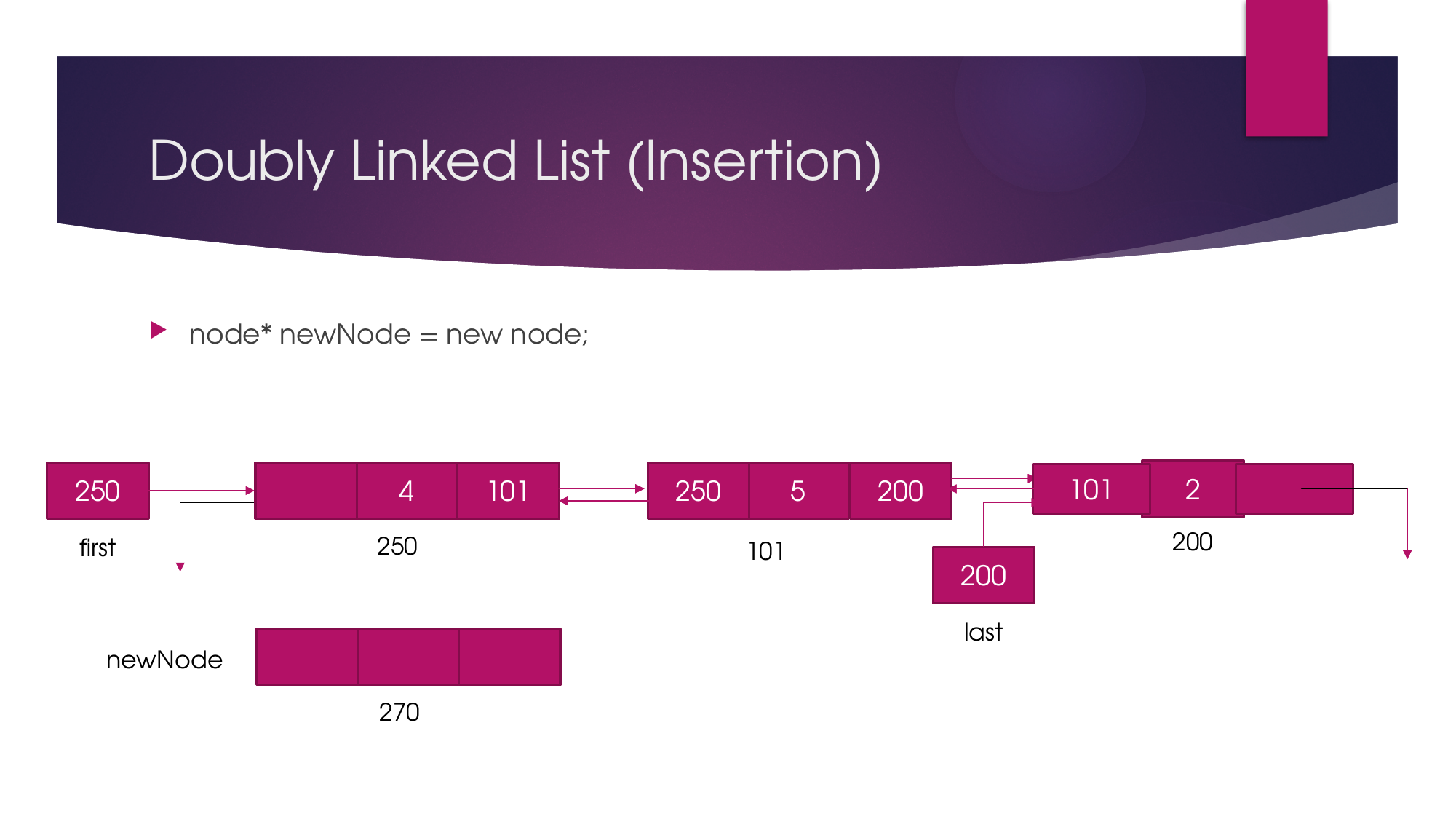

# Doubly Linked List (Insertion)
node* newNode = new node;
2
200
200
5
250
250

4
101
101

200
250
first
101
200
last

newNode
270
5
250

4
101
101

200
101
200
last